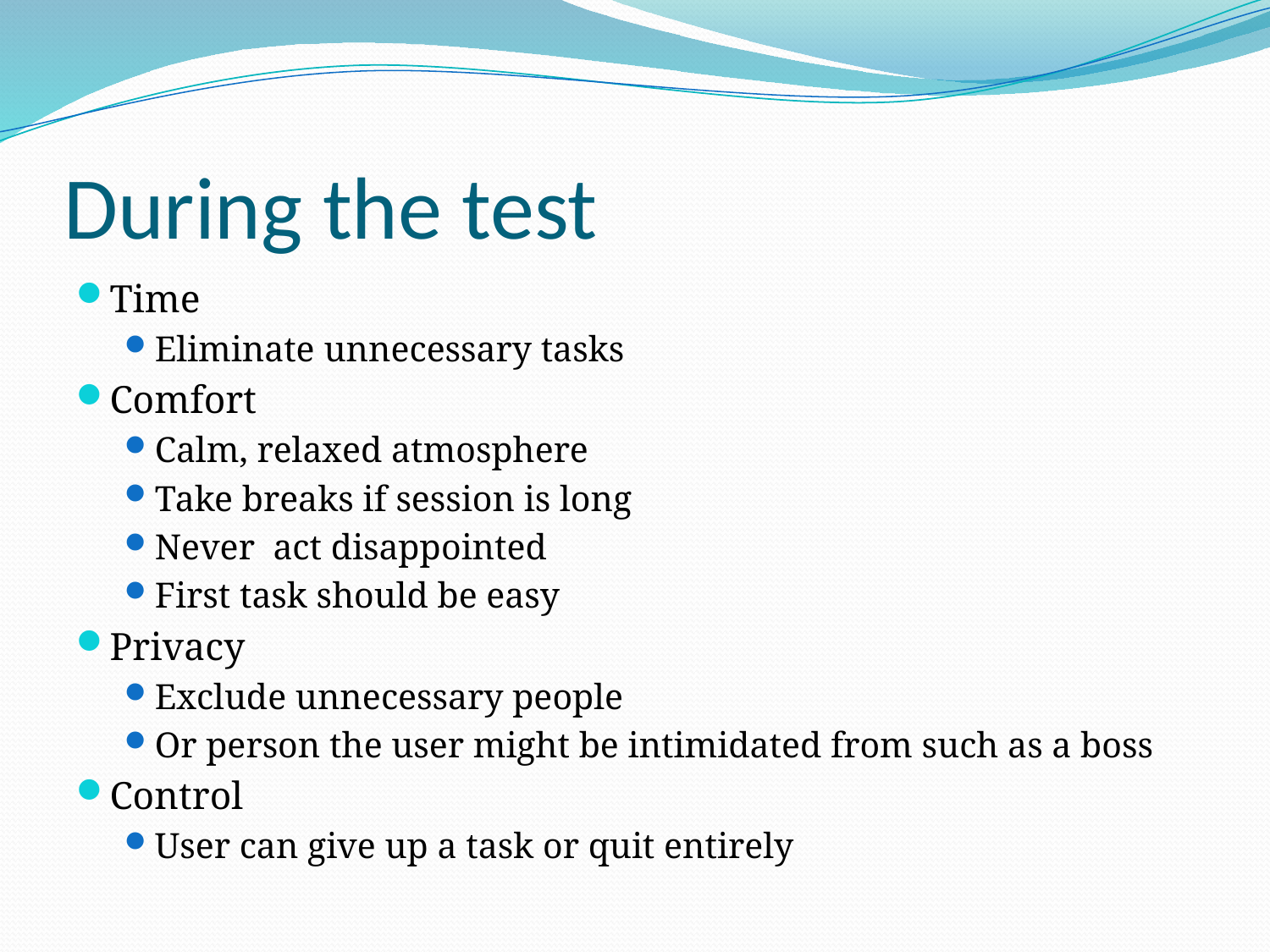

# During the test
Time
Eliminate unnecessary tasks
Comfort
Calm, relaxed atmosphere
Take breaks if session is long
Never  act disappointed
First task should be easy
Privacy
Exclude unnecessary people
Or person the user might be intimidated from such as a boss
Control
User can give up a task or quit entirely